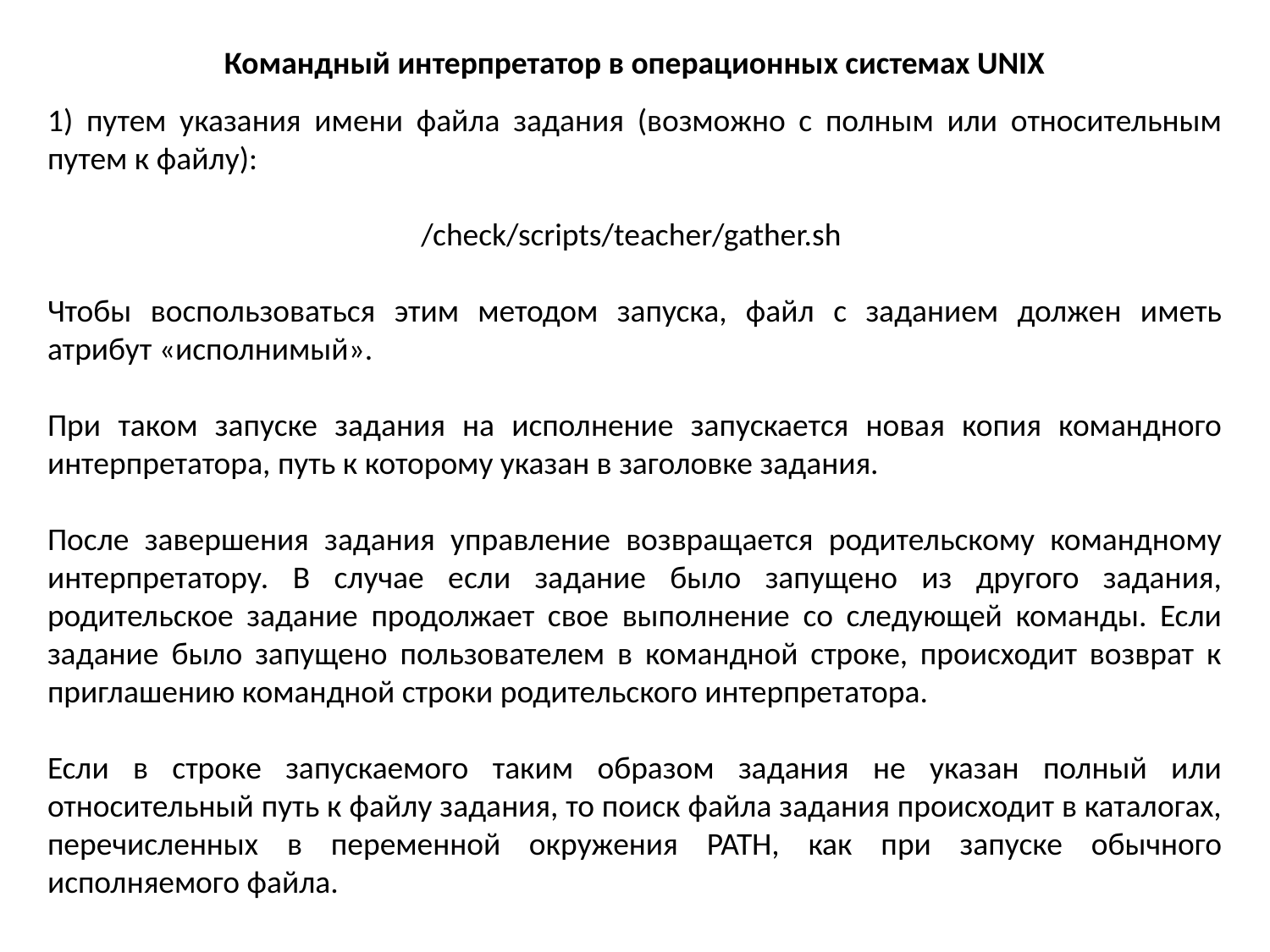

Командный интерпретатор в операционных системах UNIX
1) путем указания имени файла задания (возможно с полным или относительным путем к файлу):

/check/scripts/teacher/gather.sh

Чтобы воспользоваться этим методом запуска, файл с заданием должен иметь атрибут «исполнимый».

При таком запуске задания на исполнение запускается новая копия командного интерпретатора, путь к которому указан в заголовке задания.

После завершения задания управление возвращается родительскому командному интерпретатору. В случае если задание было запущено из другого задания, родительское задание продолжает свое выполнение со следующей команды. Если задание было запущено пользователем в командной строке, происходит возврат к приглашению командной строки родительского интерпретатора.

Если в строке запускаемого таким образом задания не указан полный или относительный путь к файлу задания, то поиск файла задания происходит в каталогах, перечисленных в переменной окружения PATH, как при запуске обычного исполняемого файла.